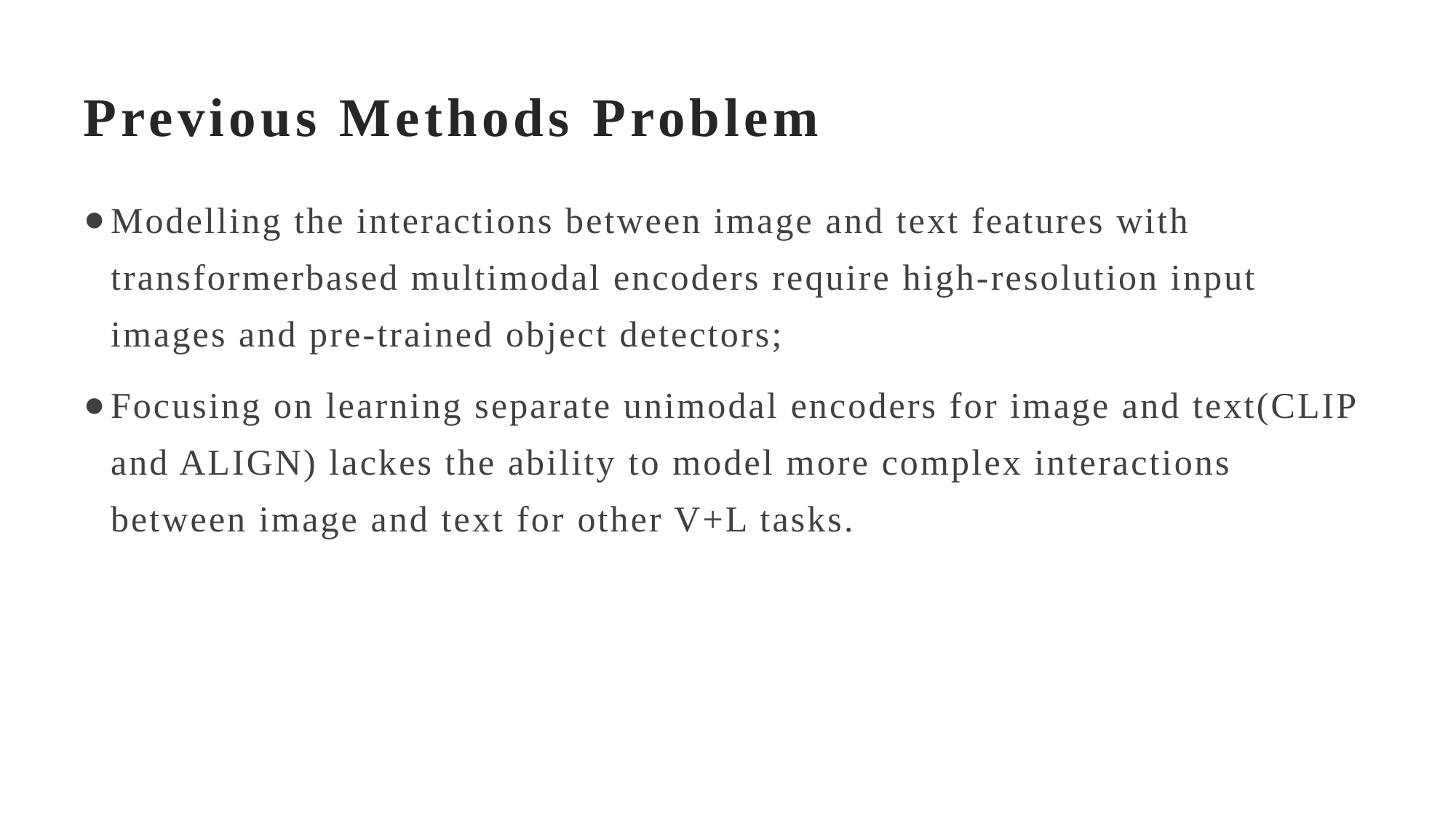

# Previous Methods Problem
Modelling the interactions between image and text features with transformerbased multimodal encoders require high-resolution input images and pre-trained object detectors;
Focusing on learning separate unimodal encoders for image and text(CLIP and ALIGN) lackes the ability to model more complex interactions between image and text for other V+L tasks.